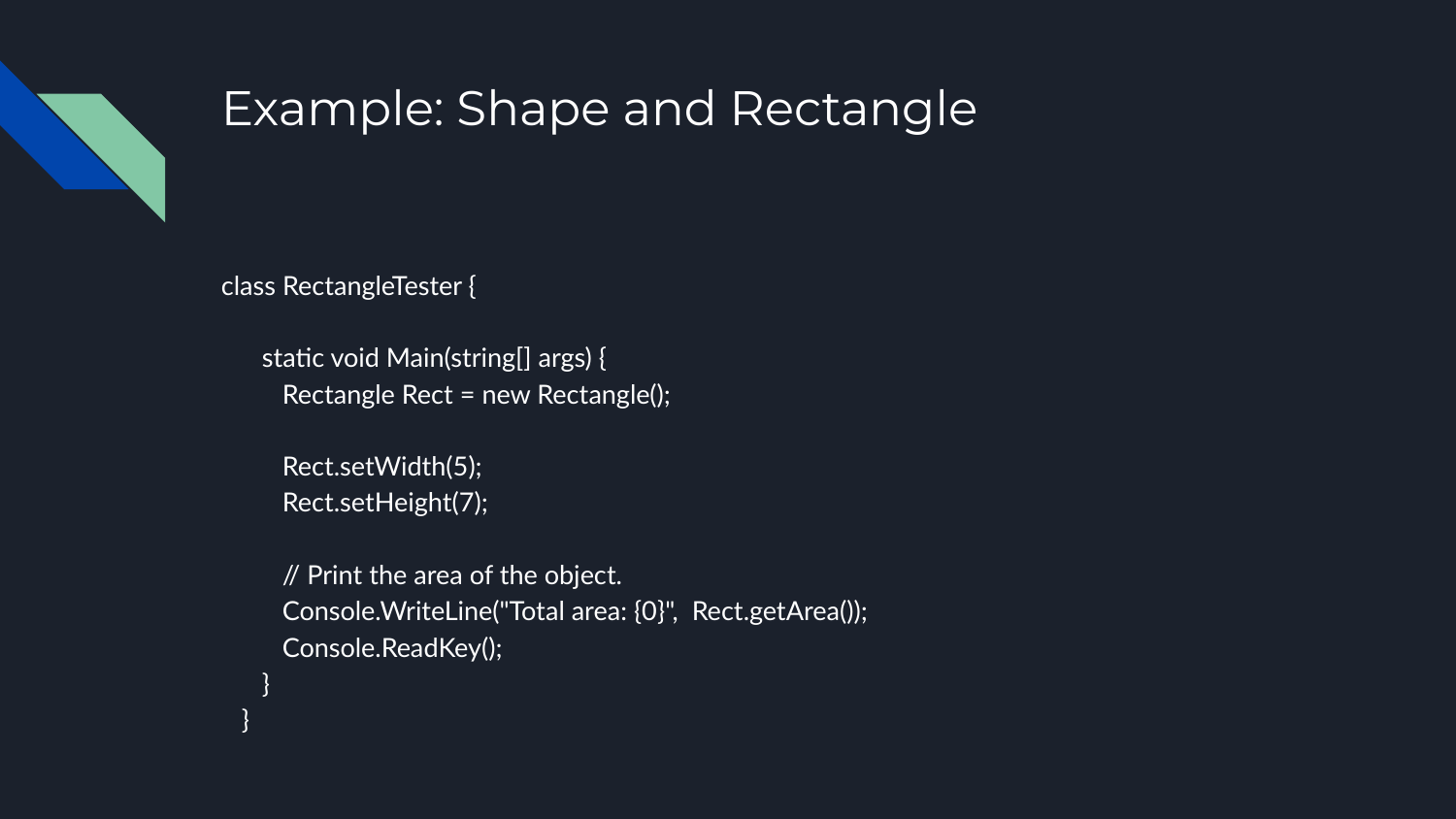

# Example: Shape and Rectangle

class RectangleTester {
      static void Main(string[] args) {
         Rectangle Rect = new Rectangle();
         Rect.setWidth(5);
         Rect.setHeight(7);
         // Print the area of the object.
         Console.WriteLine("Total area: {0}",  Rect.getArea());
         Console.ReadKey();
      }
   }